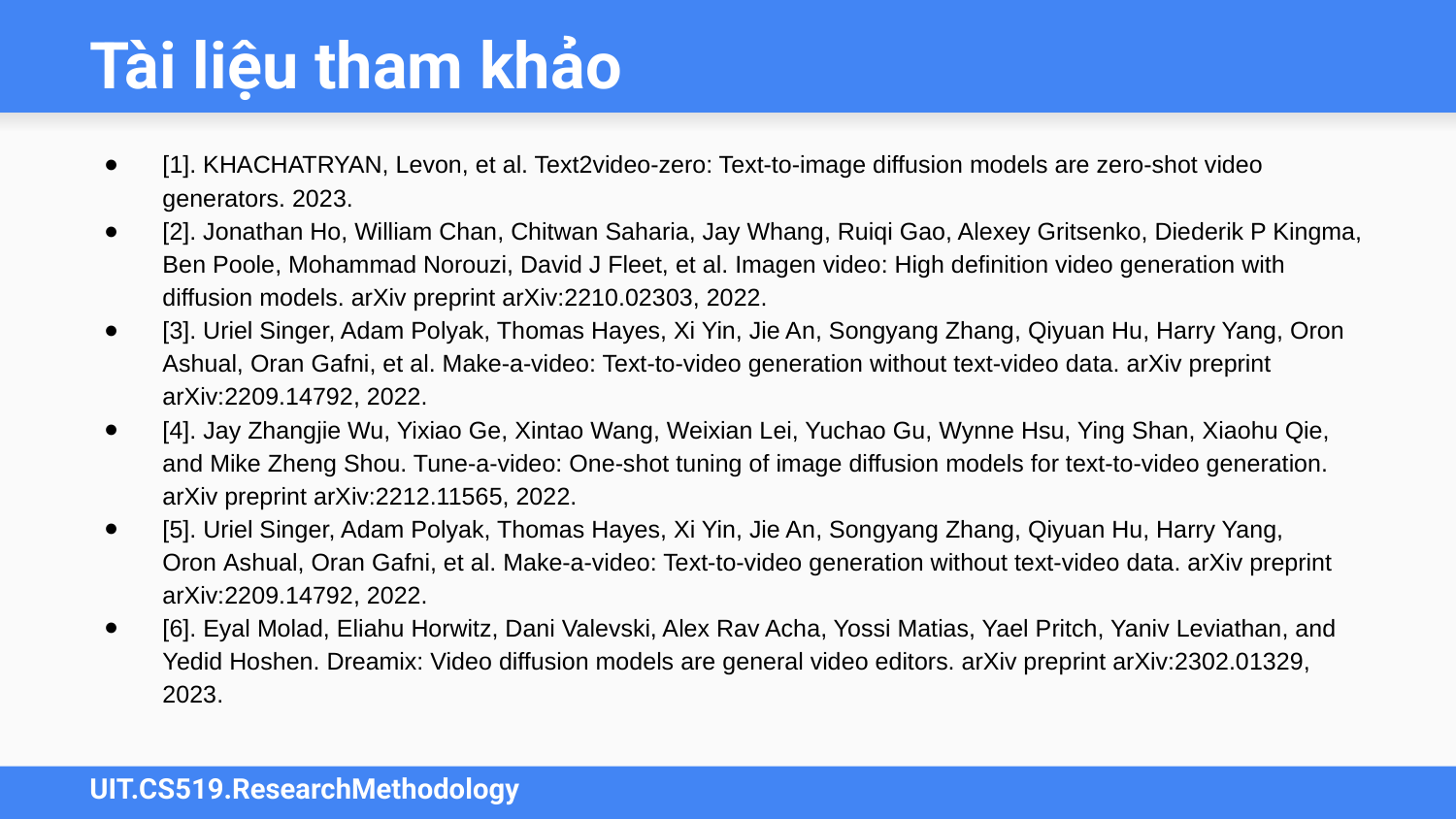

# Tài liệu tham khảo
[1]. KHACHATRYAN, Levon, et al. Text2video-zero: Text-to-image diffusion models are zero-shot video generators. 2023.
[2]. Jonathan Ho, William Chan, Chitwan Saharia, Jay Whang, Ruiqi Gao, Alexey Gritsenko, Diederik P Kingma, Ben Poole, Mohammad Norouzi, David J Fleet, et al. Imagen video: High definition video generation with diffusion models. arXiv preprint arXiv:2210.02303, 2022.
[3]. Uriel Singer, Adam Polyak, Thomas Hayes, Xi Yin, Jie An, Songyang Zhang, Qiyuan Hu, Harry Yang, Oron Ashual, Oran Gafni, et al. Make-a-video: Text-to-video generation without text-video data. arXiv preprint arXiv:2209.14792, 2022.
[4]. Jay Zhangjie Wu, Yixiao Ge, Xintao Wang, Weixian Lei, Yuchao Gu, Wynne Hsu, Ying Shan, Xiaohu Qie, and Mike Zheng Shou. Tune-a-video: One-shot tuning of image diffusion models for text-to-video generation. arXiv preprint arXiv:2212.11565, 2022.
[5]. Uriel Singer, Adam Polyak, Thomas Hayes, Xi Yin, Jie An, Songyang Zhang, Qiyuan Hu, Harry Yang, Oron Ashual, Oran Gafni, et al. Make-a-video: Text-to-video generation without text-video data. arXiv preprint arXiv:2209.14792, 2022.
[6]. Eyal Molad, Eliahu Horwitz, Dani Valevski, Alex Rav Acha, Yossi Matias, Yael Pritch, Yaniv Leviathan, and Yedid Hoshen. Dreamix: Video diffusion models are general video editors. arXiv preprint arXiv:2302.01329, 2023.